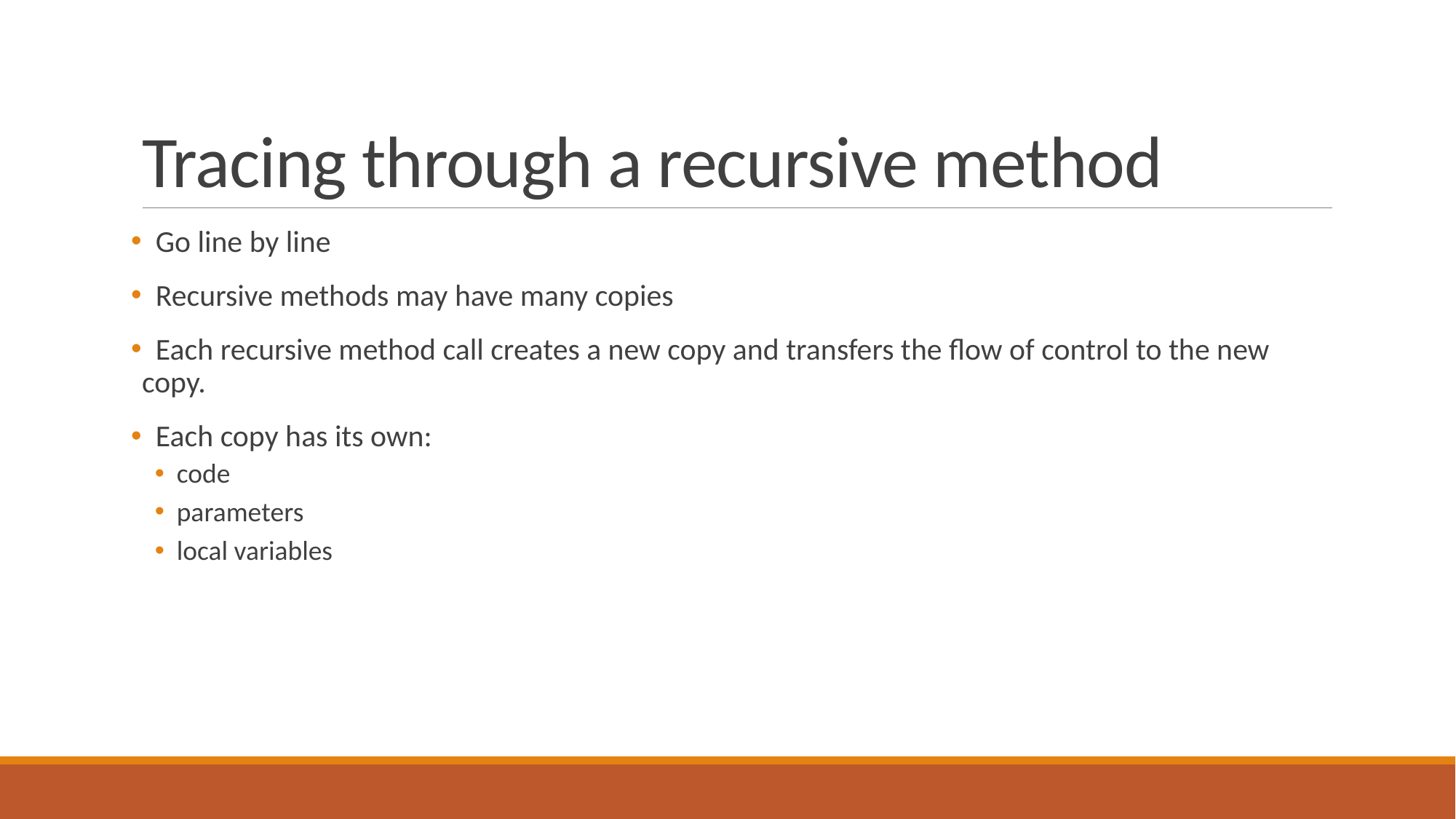

# Tracing through a recursive method
  Go line by line
  Recursive methods may have many copies
  Each recursive method call creates a new copy and transfers the flow of control to the new   copy.
  Each copy has its own:
code
parameters
local variables